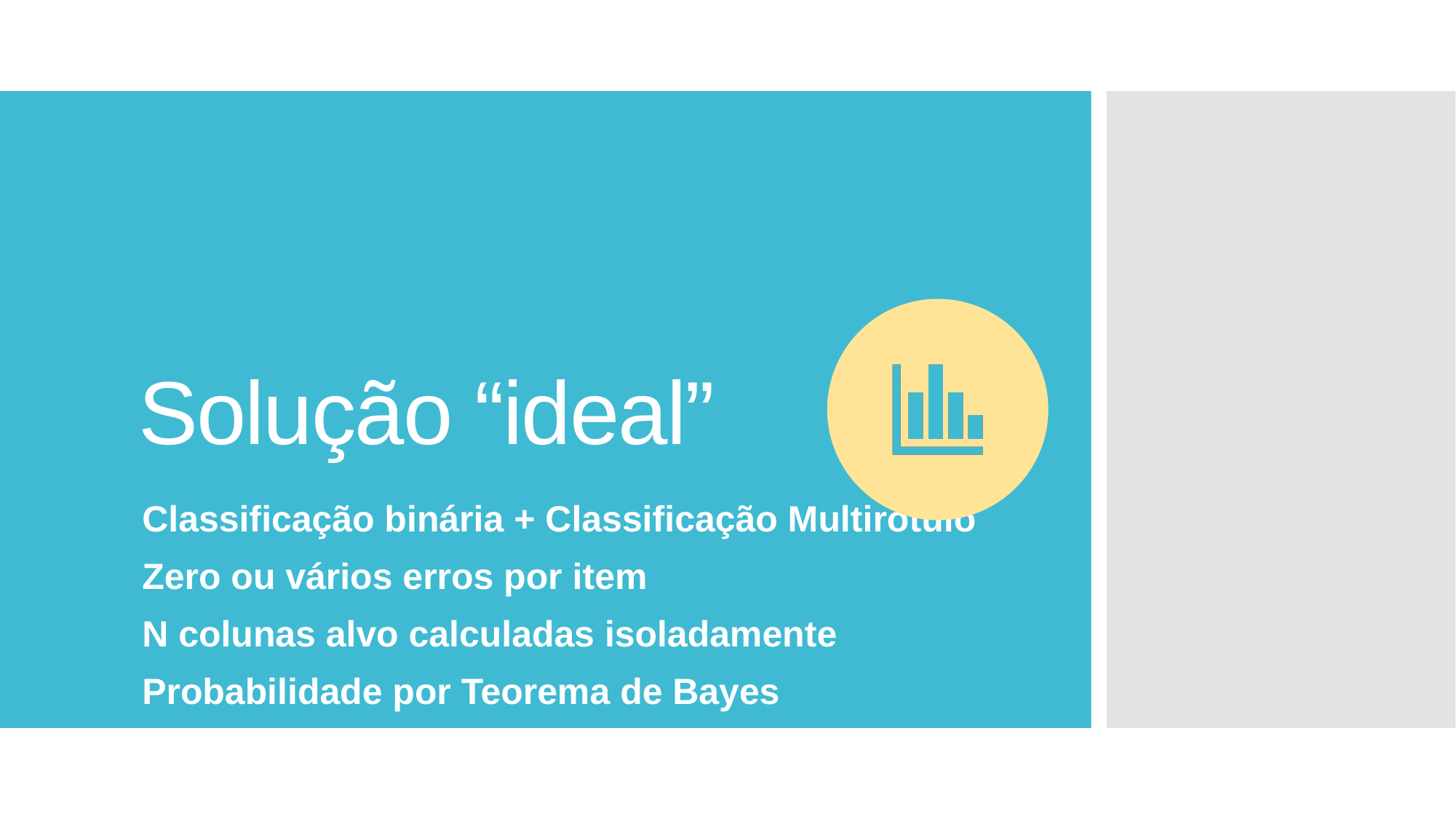

# Solução “ideal”

Classificação binária + Classificação Multirótulo
Zero ou vários erros por item
N colunas alvo calculadas isoladamente
Probabilidade por Teorema de Bayes